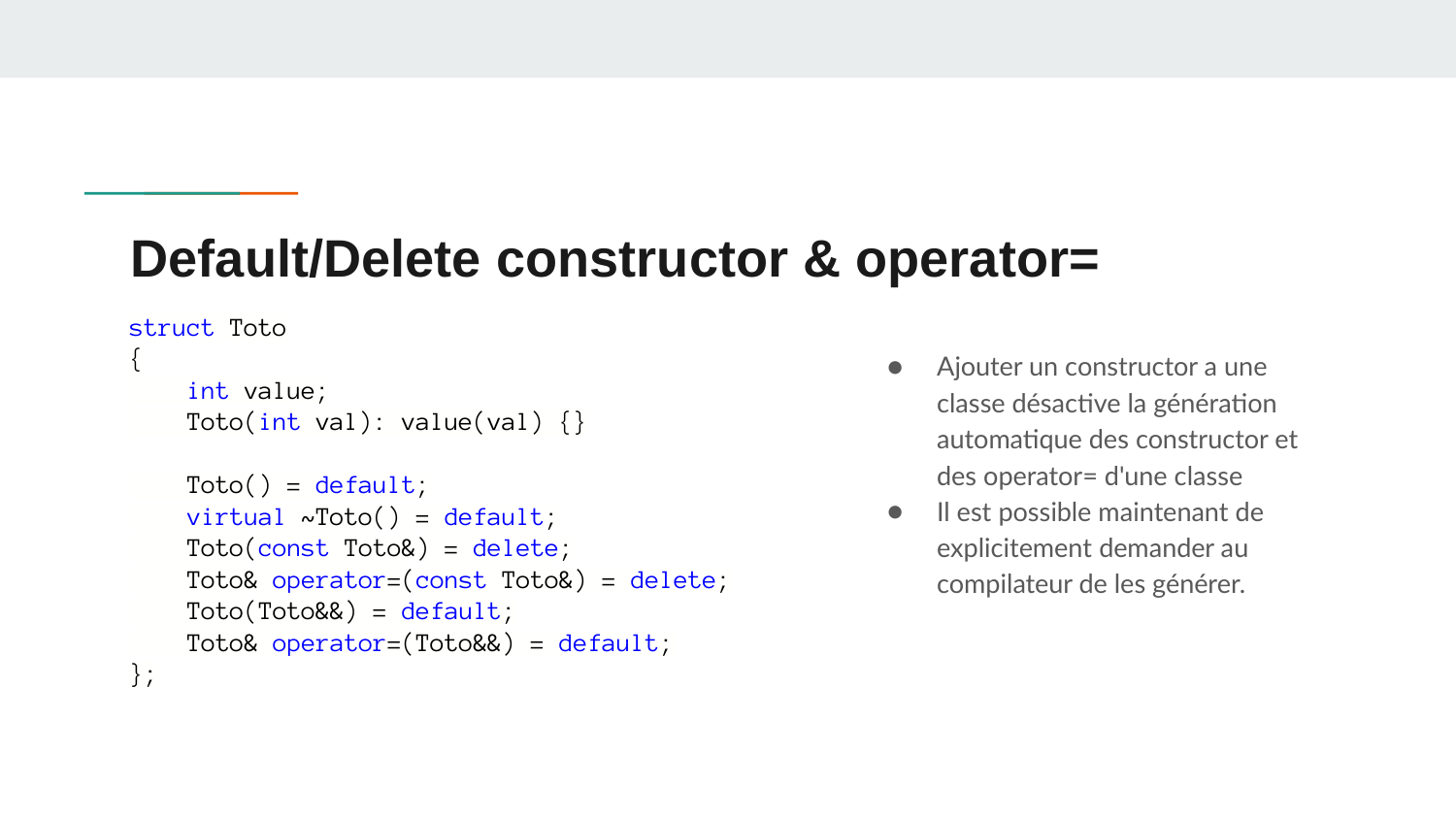

# Default/Delete constructor & operator=
struct Toto
{
    int value;
    Toto(int val): value(val) {}

    Toto() = default;
    virtual ~Toto() = default;
    Toto(const Toto&) = delete;
    Toto& operator=(const Toto&) = delete;
    Toto(Toto&&) = default;
    Toto& operator=(Toto&&) = default;
};
Ajouter un constructor a une classe désactive la génération automatique des constructor et des operator= d'une classe
Il est possible maintenant de explicitement demander au compilateur de les générer.